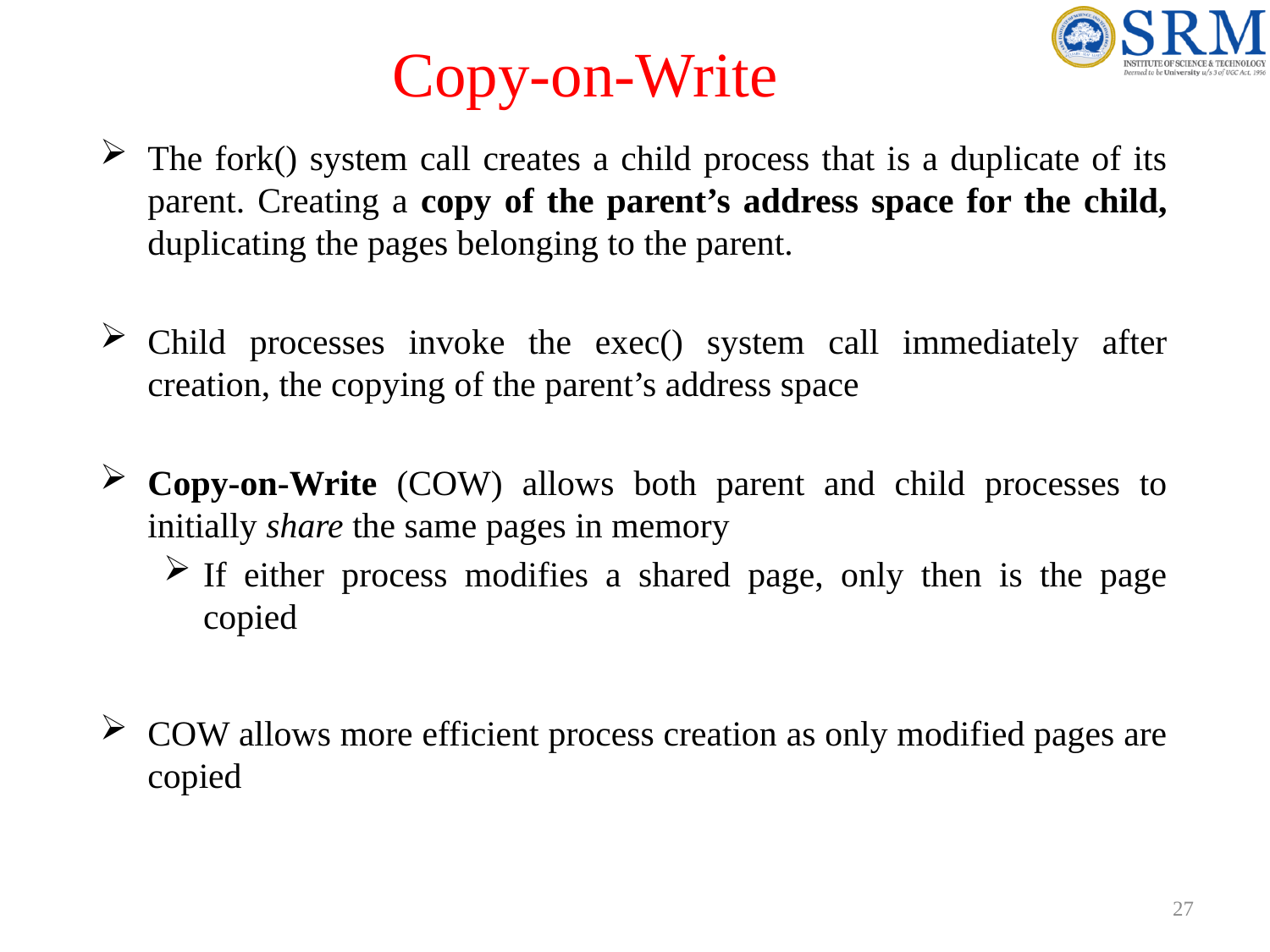

# Copy-on-Write
The fork() system call creates a child process that is a duplicate of its parent. Creating a copy of the parent’s address space for the child, duplicating the pages belonging to the parent.

Child processes invoke the exec() system call immediately after creation, the copying of the parent’s address space

Copy-on-Write (COW) allows both parent and child processes to initially share the same pages in memory
If either process modifies a shared page, only then is the page copied

COW allows more efficient process creation as only modified pages are copied

27